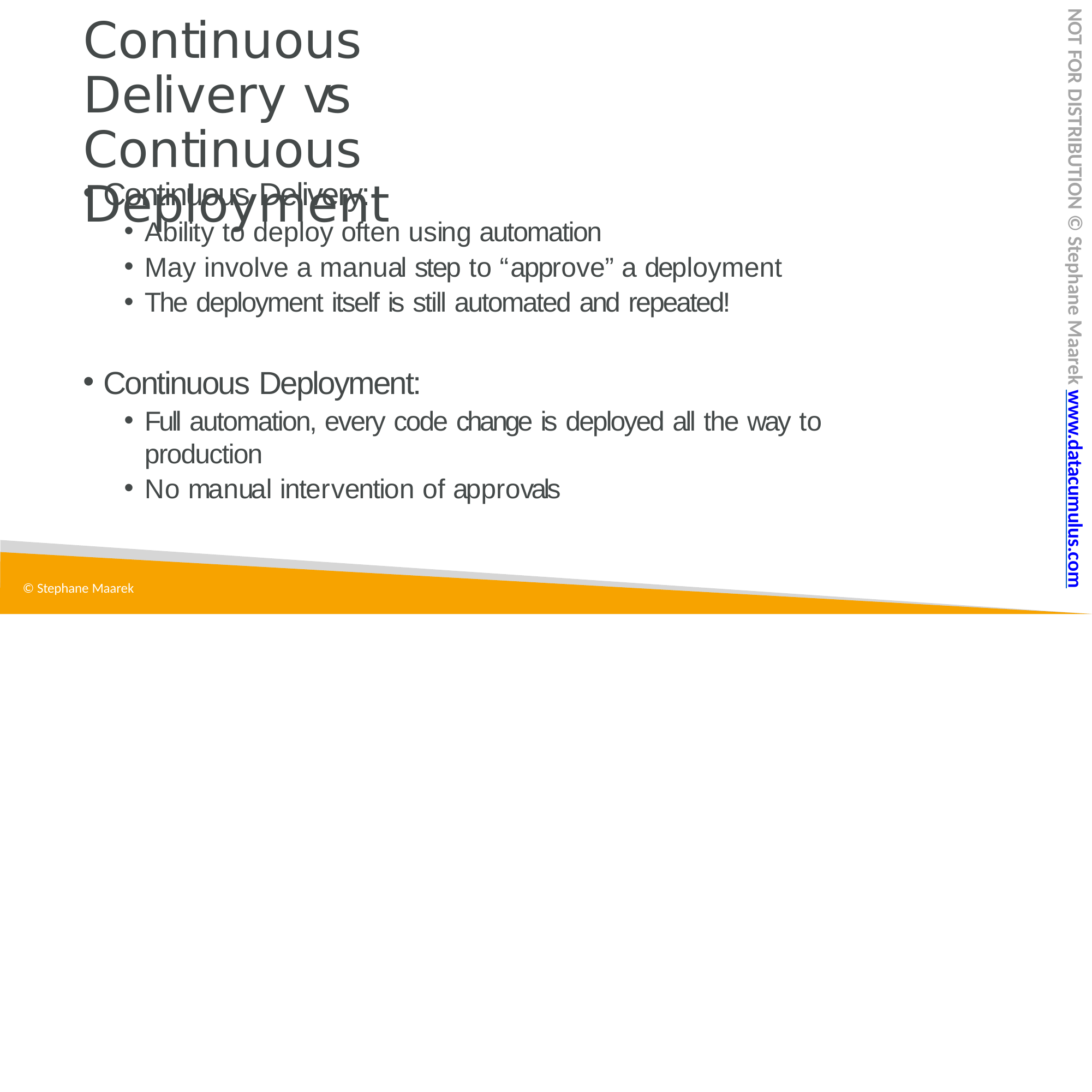

# Continuous Delivery vs  Continuous Deployment
NOT FOR DISTRIBUTION © Stephane Maarek www.datacumulus.com
Continuous Delivery:
Ability to deploy often using automation
May involve a manual step to “approve” a deployment
The deployment itself is still automated and repeated!

Continuous Deployment:
Full automation, every code change is deployed all the way to production
No manual intervention of approvals
© Stephane Maarek